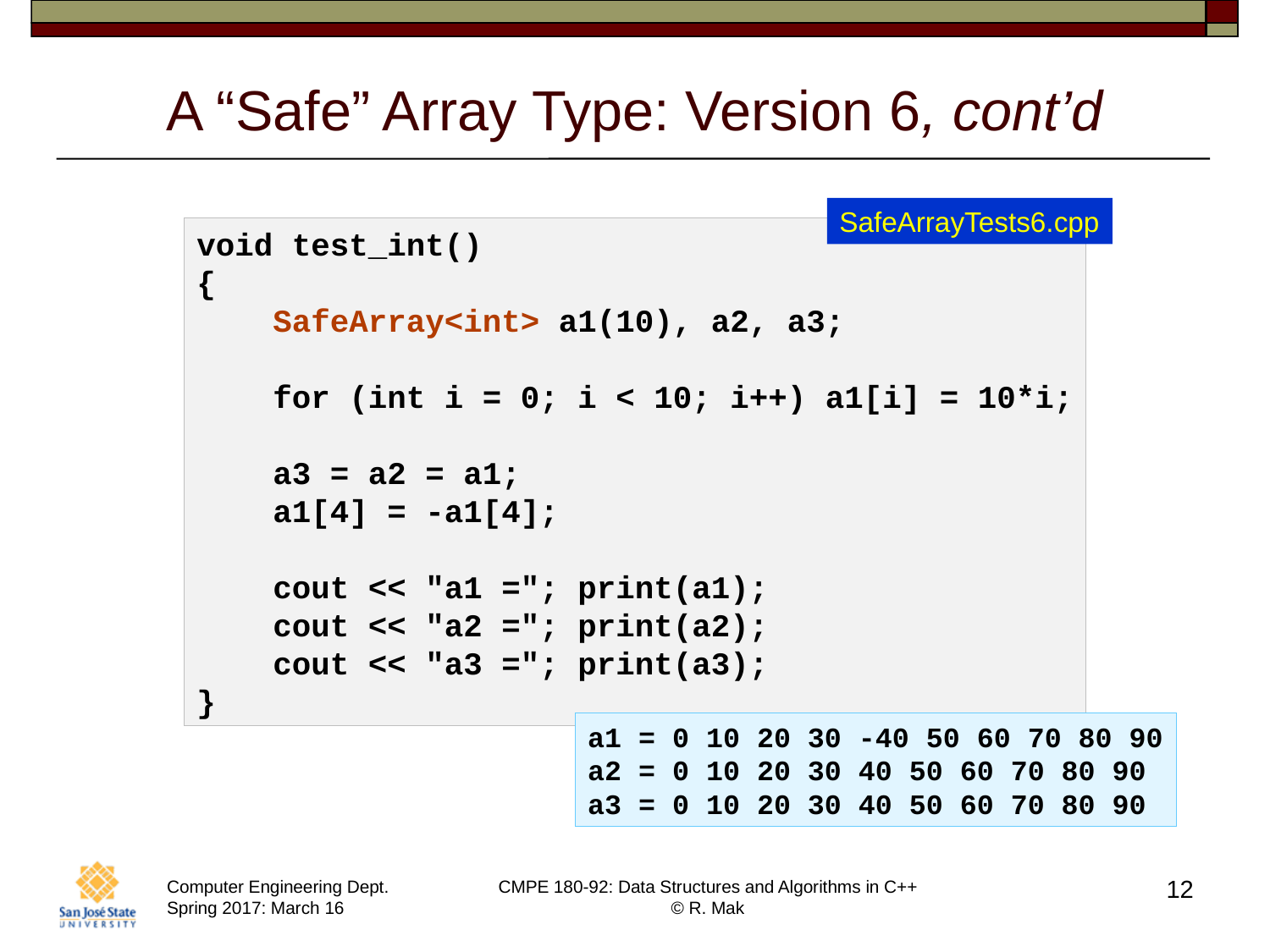

# A “Safe” Array Type: Version 6, cont’d
SafeArrayTests6.cpp
void test_int()
{
    SafeArray<int> a1(10), a2, a3;

    for (int i = 0; i < 10; i++) a1[i] = 10*i;

    a3 = a2 = a1;
    a1[4] = -a1[4];

    cout << "a1 ="; print(a1);
    cout << "a2 ="; print(a2);
    cout << "a3 ="; print(a3);
}
a1 = 0 10 20 30 -40 50 60 70 80 90
a2 = 0 10 20 30 40 50 60 70 80 90
a3 = 0 10 20 30 40 50 60 70 80 90
12